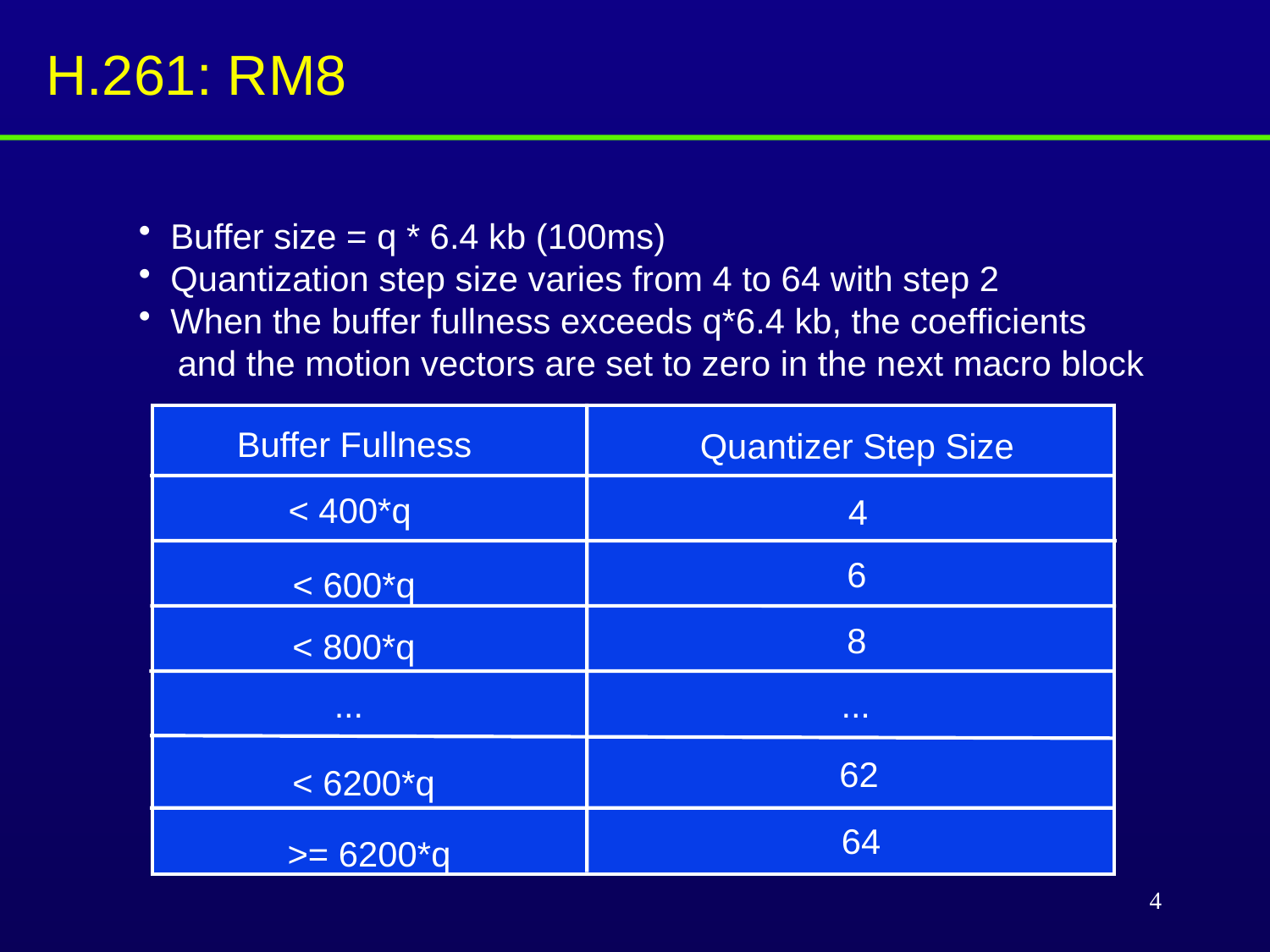

# H.261: RM8
  Buffer size = q * 6.4 kb (100ms)
  Quantization step size varies from 4 to 64 with step 2
  When the buffer fullness exceeds q*6.4 kb, the coefficients
    and the motion vectors are set to zero in the next macro block

Buffer Fullness
Quantizer Step Size

< 400*q
4

6
< 600*q

8
< 800*q

...
...

62
< 6200*q

64
>= 6200*q
4